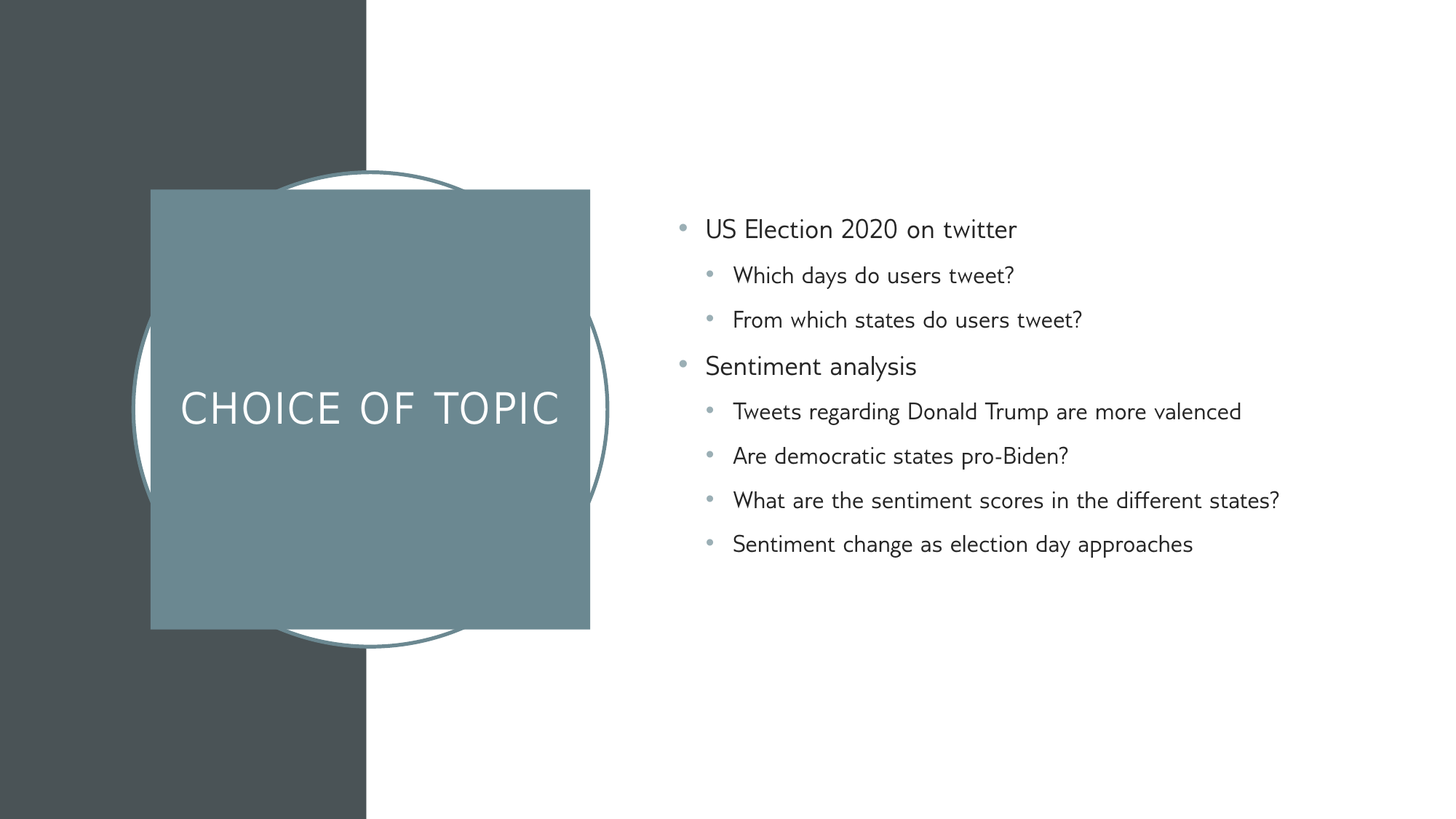

US Election 2020 on twitter
Which days do users tweet?
From which states do users tweet?
Sentiment analysis
Tweets regarding Donald Trump are more valenced
Are democratic states pro-Biden?
What are the sentiment scores in the different states?
Sentiment change as election day approaches

# Choice of topic